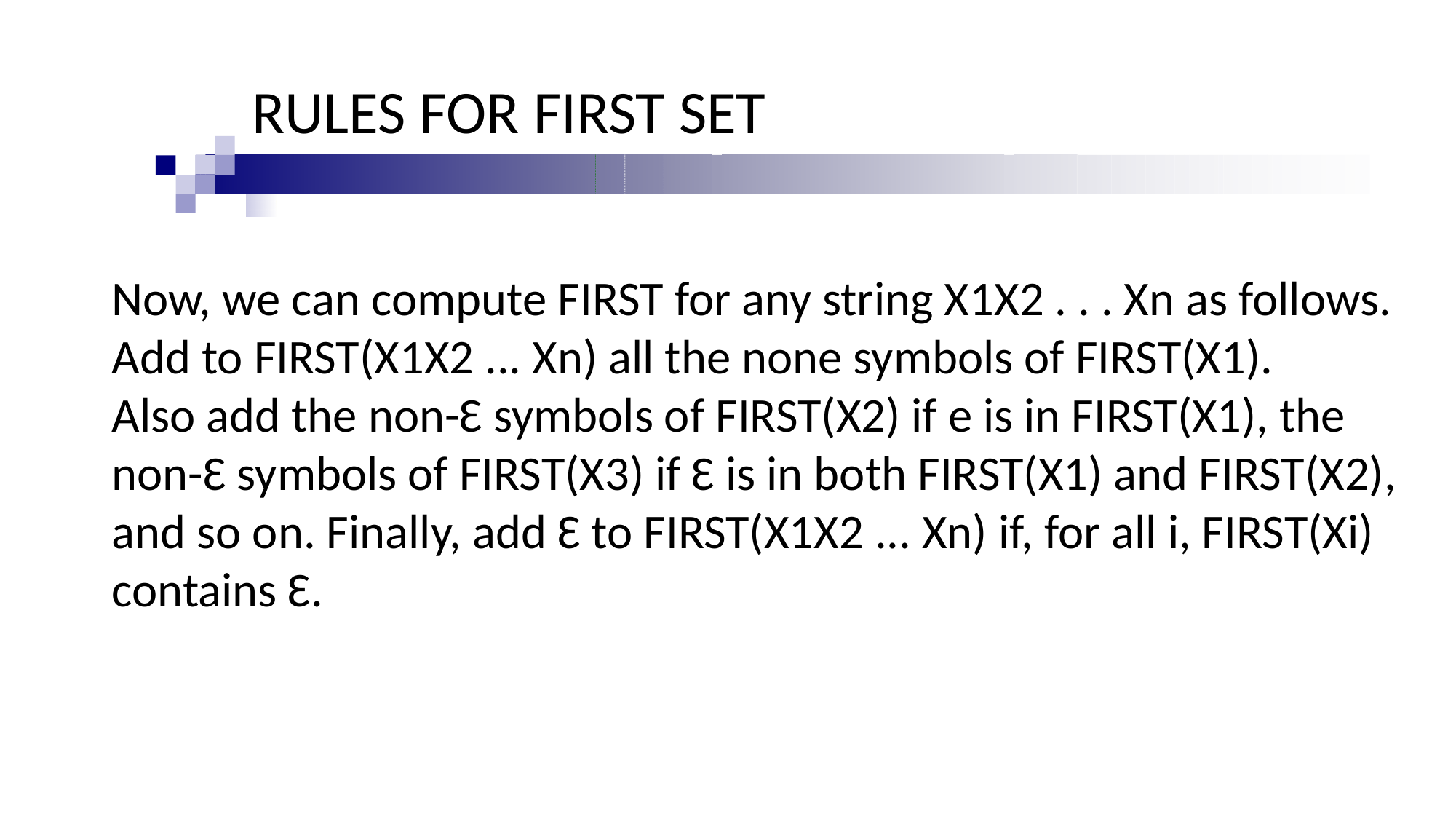

# RULES FOR FIRST SET

Now, we can compute FIRST for any string X1X2 . . . Xn as follows. Add to FIRST(X1X2 ... Xn) all the none symbols of FIRST(X1).
Also add the non-Ɛ symbols of FIRST(X2) if e is in FIRST(X1), the non-Ɛ symbols of FIRST(X3) if Ɛ is in both FIRST(X1) and FIRST(X2), and so on. Finally, add Ɛ to FIRST(X1X2 ... Xn) if, for all i, FIRST(Xi) contains Ɛ.